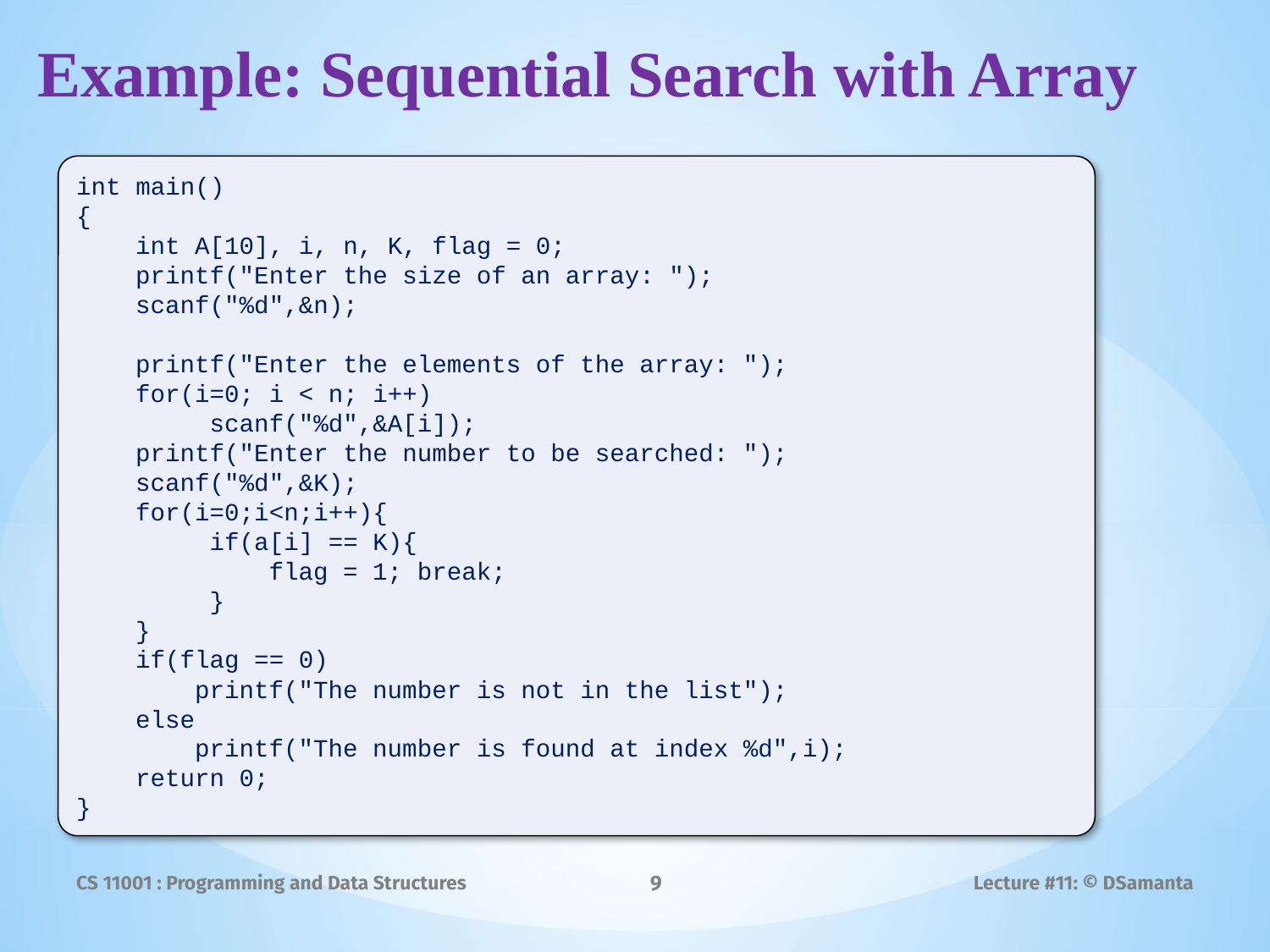

# Example: Sequential Search with Array
int main()
{
    int A[10], i, n, K, flag = 0;
    printf("Enter the size of an array: ");
    scanf("%d",&n);

    printf("Enter the elements of the array: ");
    for(i=0; i < n; i++)
         scanf("%d",&A[i]);
    printf("Enter the number to be searched: ");
    scanf("%d",&K);
    for(i=0;i<n;i++){
         if(a[i] == K){
             flag = 1; break;
         }
    }
    if(flag == 0)
        printf("The number is not in the list");
    else
        printf("The number is found at index %d",i);
    return 0;
}
CS 11001 : Programming and Data Structures
9
Lecture #11: © DSamanta